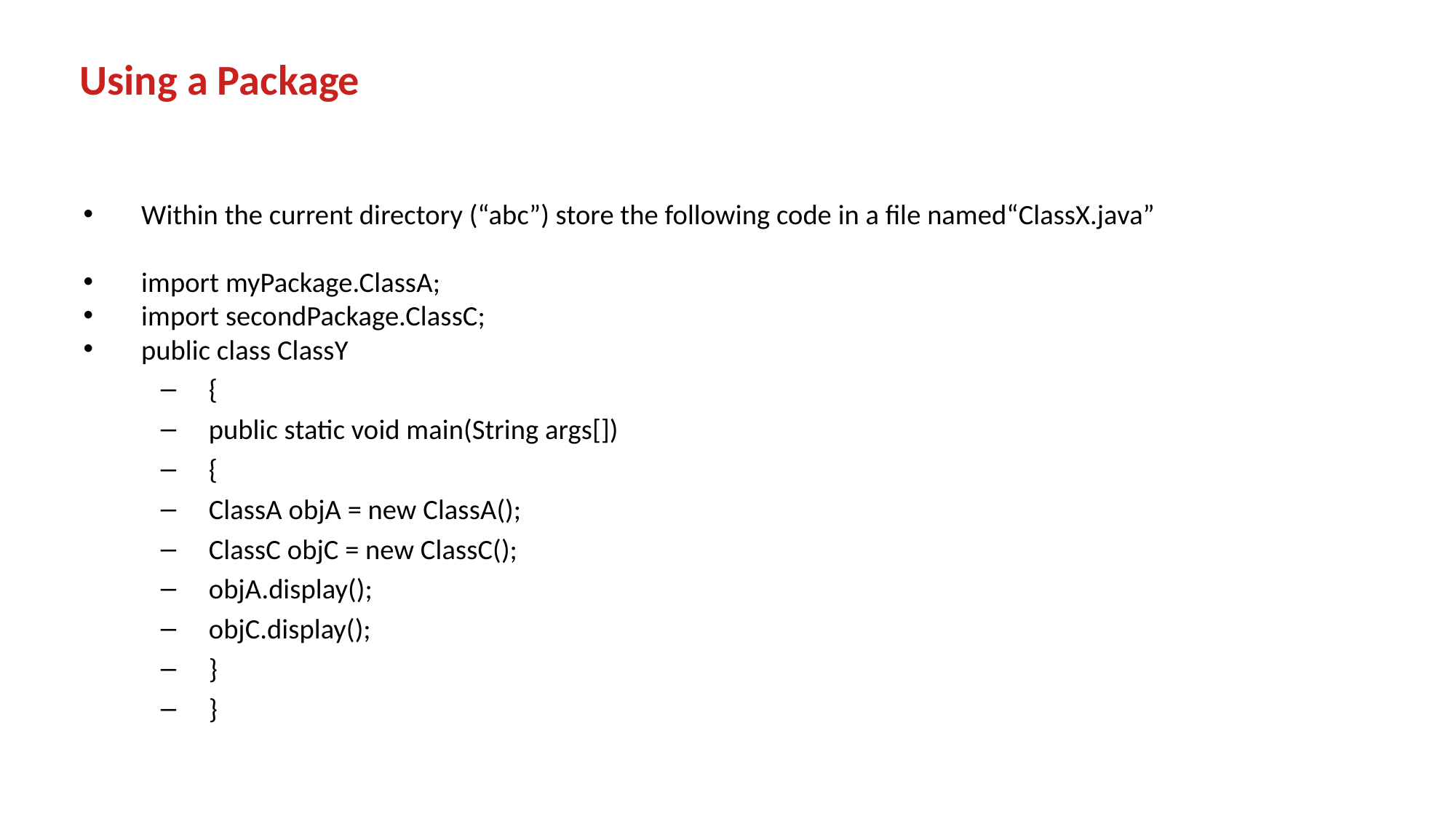

Using a Package
Within the current directory (“abc”) store the following code in a file named“ClassX.java”

import myPackage.ClassA;
import secondPackage.ClassC;
public class ClassY
{
public static void main(String args[])
{
ClassA objA = new ClassA();
ClassC objC = new ClassC();
objA.display();
objC.display();
}
}